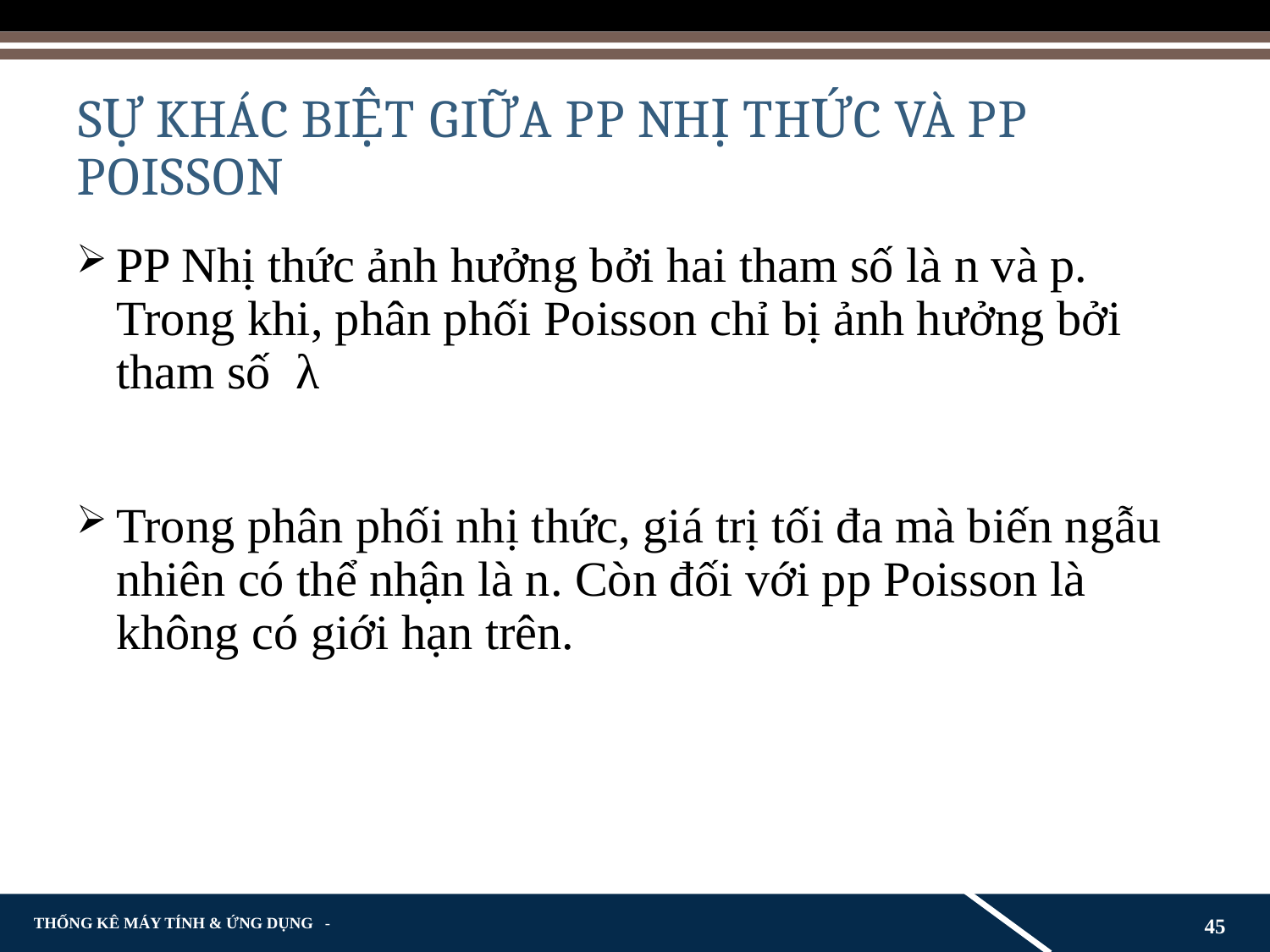

# SỰ KHÁC BIỆT GIỮA PP NHỊ THỨC VÀ PP POISSON
PP Nhị thức ảnh hưởng bởi hai tham số là n và p. Trong khi, phân phối Poisson chỉ bị ảnh hưởng bởi tham số  λ

Trong phân phối nhị thức, giá trị tối đa mà biến ngẫu nhiên có thể nhận là n. Còn đối với pp Poisson là không có giới hạn trên.

45